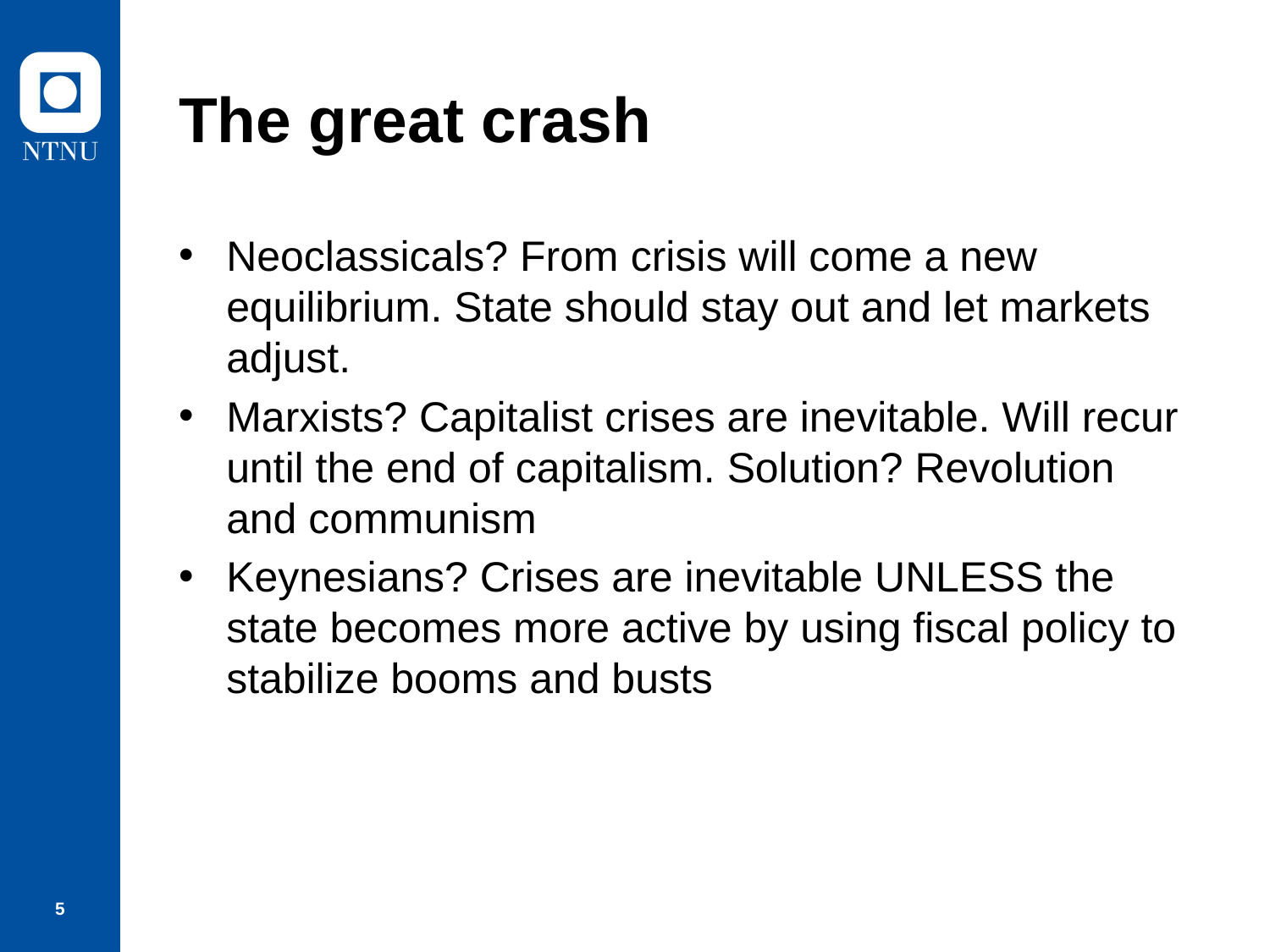

# The great crash
Neoclassicals? From crisis will come a new equilibrium. State should stay out and let markets adjust.
Marxists? Capitalist crises are inevitable. Will recur until the end of capitalism. Solution? Revolution and communism
Keynesians? Crises are inevitable UNLESS the state becomes more active by using fiscal policy to stabilize booms and busts